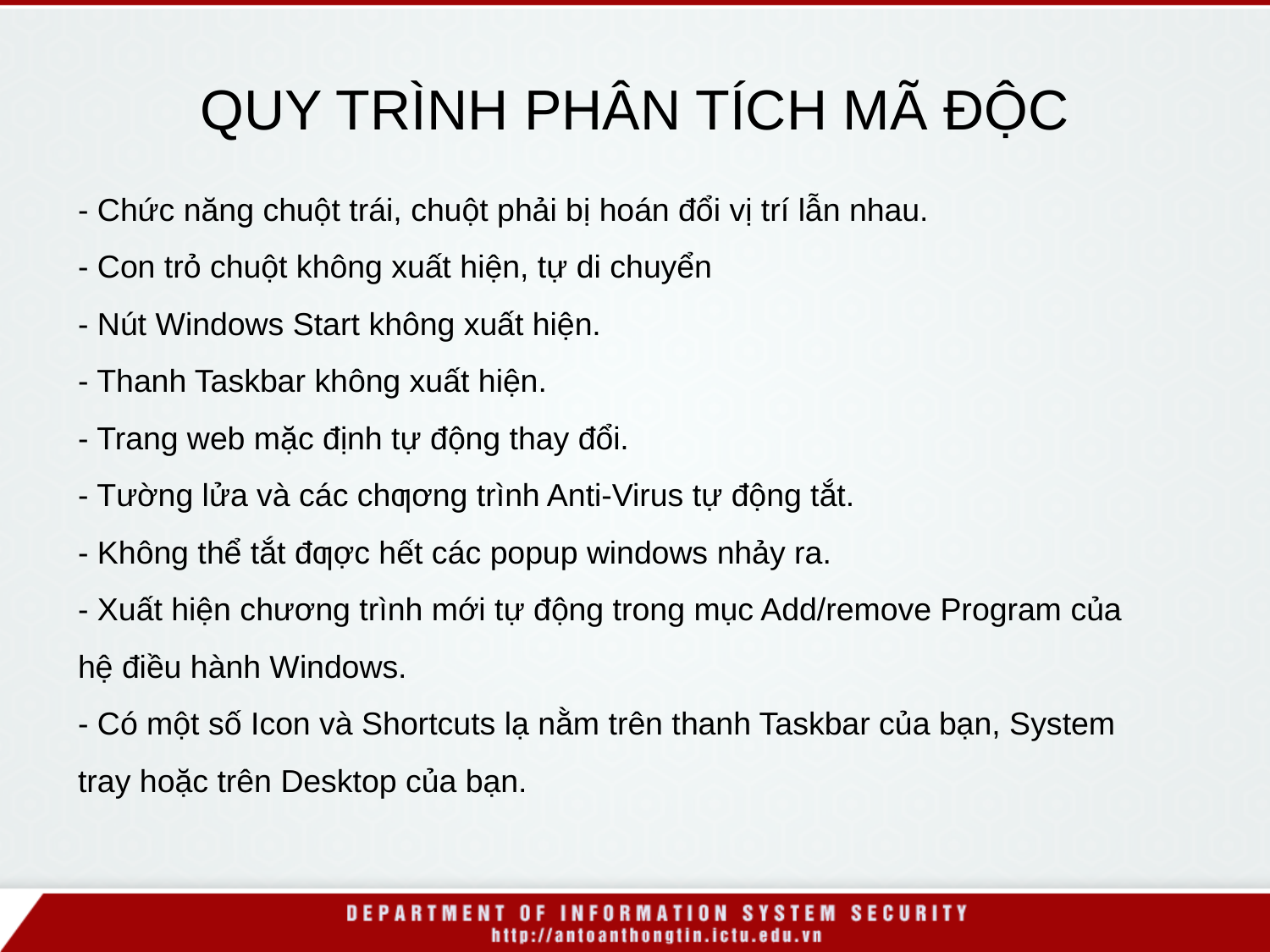

QUY TRÌNH PHÂN TÍCH MÃ ĐỘC
- Chức năng chuột trái, chuột phải bị hoán đổi vị trí lẫn nhau.
- Con trỏ chuột không xuất hiện, tự di chuyển
- Nút Windows Start không xuất hiện.
- Thanh Taskbar không xuất hiện.
- Trang web mặc định tự động thay đổi.
- Tường lửa và các chƣơng trình Anti-Virus tự động tắt.
- Không thể tắt đƣợc hết các popup windows nhảy ra.
- Xuất hiện chương trình mới tự động trong mục Add/remove Program của
hệ điều hành Windows.
- Có một số Icon và Shortcuts lạ nằm trên thanh Taskbar của bạn, System
tray hoặc trên Desktop của bạn.